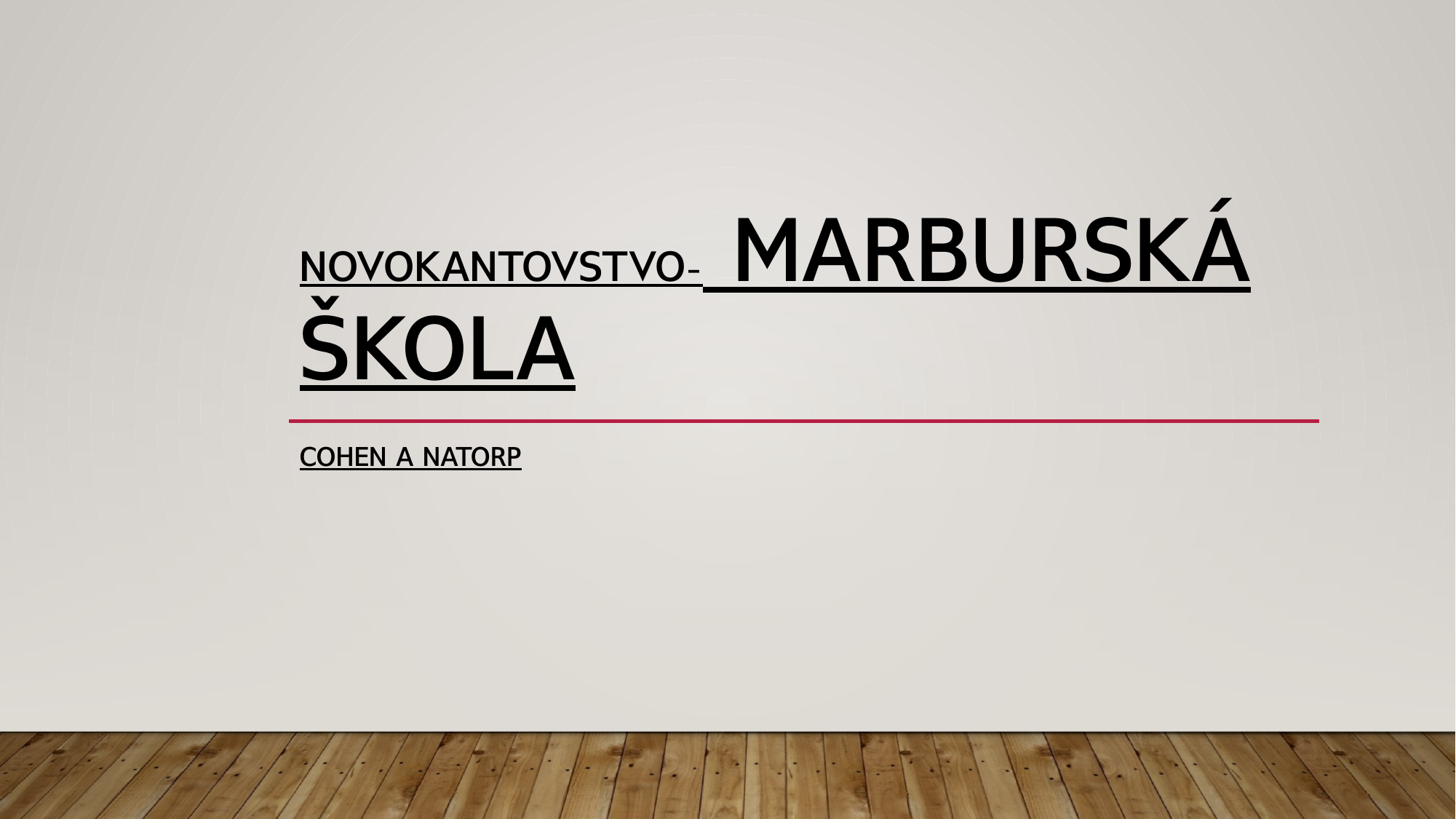

# novokantovstvo- marburská škola
Cohen a Natorp